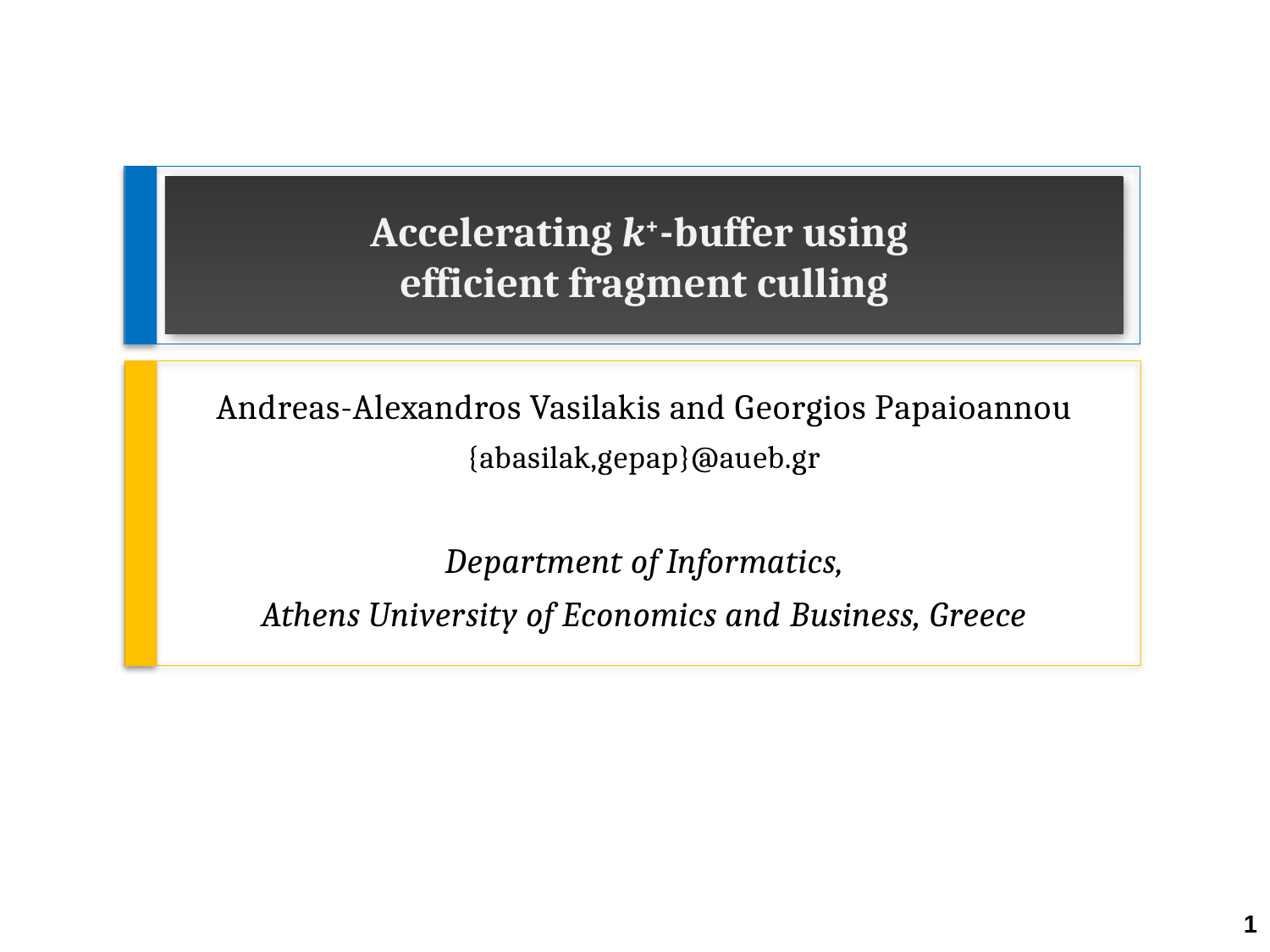

# Accelerating k+-buffer using efficient fragment culling
Andreas-Alexandros Vasilakis and Georgios Papaioannou
{abasilak,gepap}@aueb.gr

Department of Informatics,
Athens University of Economics and Business, Greece
1